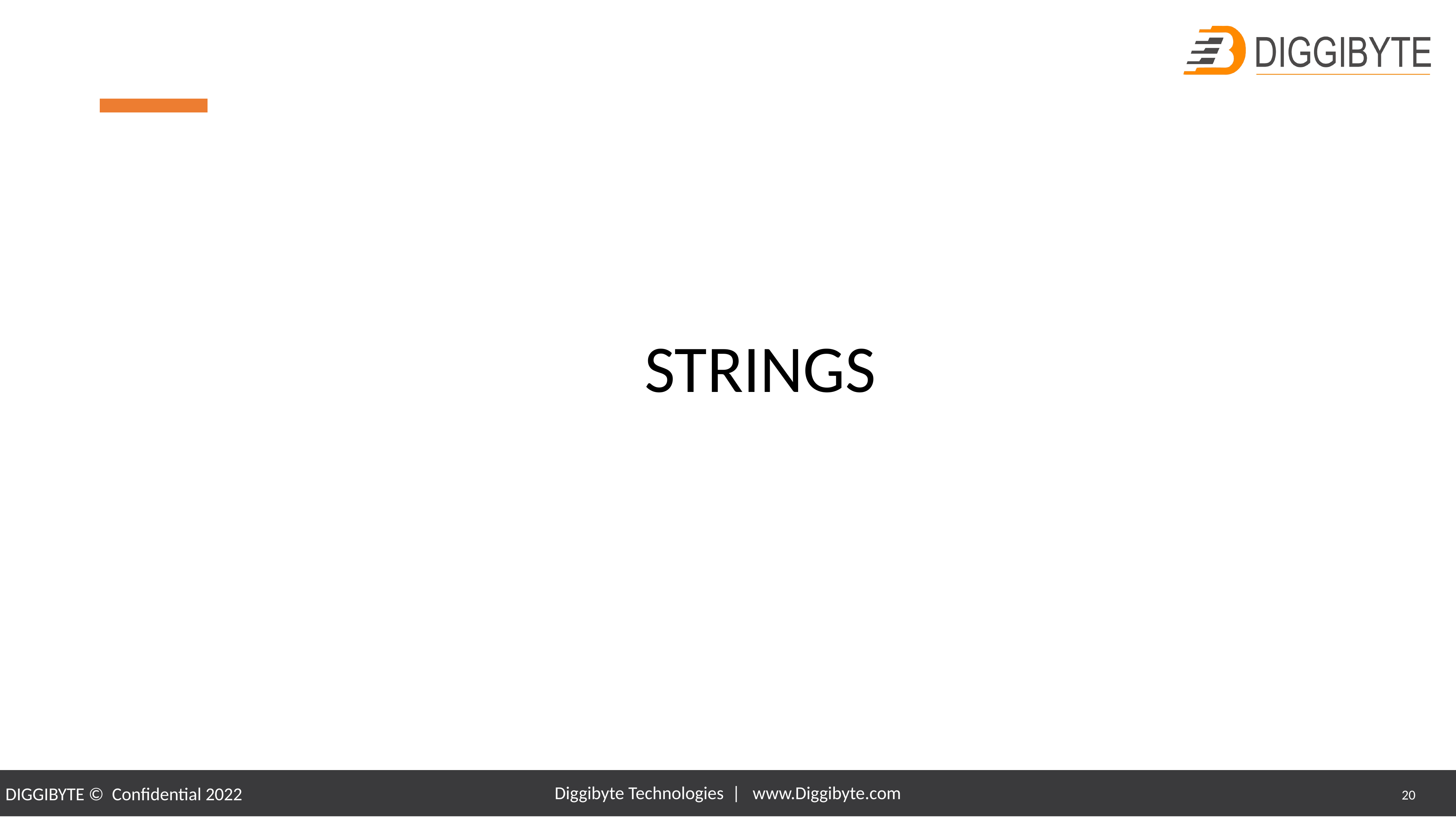

# STRINGS
Diggibyte Technologies  |   www.Diggibyte.com
20